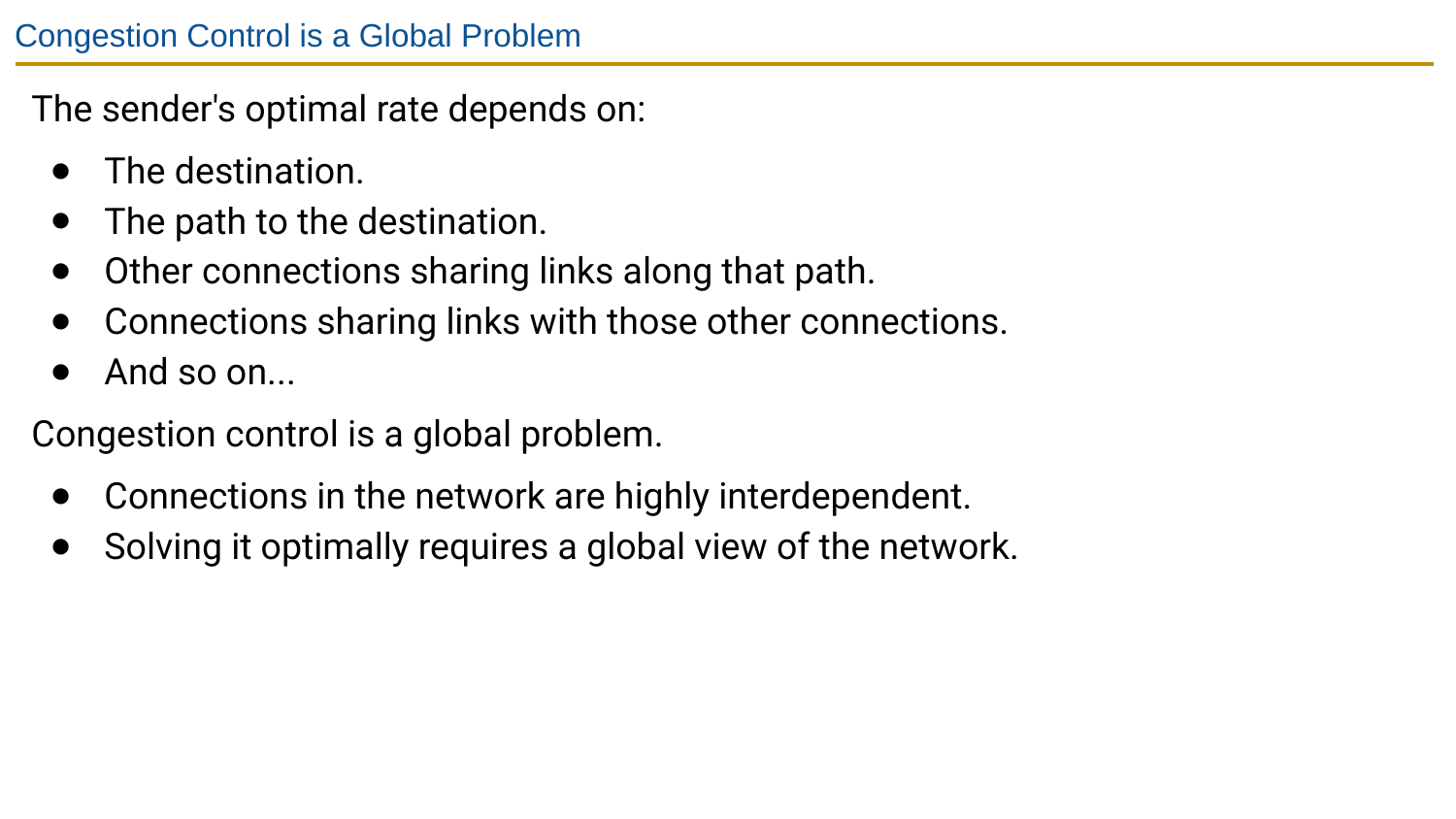

# Congestion Control is a Global Problem
The sender's optimal rate depends on:
The destination.
The path to the destination.
Other connections sharing links along that path.
Connections sharing links with those other connections.
And so on...
Congestion control is a global problem.
Connections in the network are highly interdependent.
Solving it optimally requires a global view of the network.